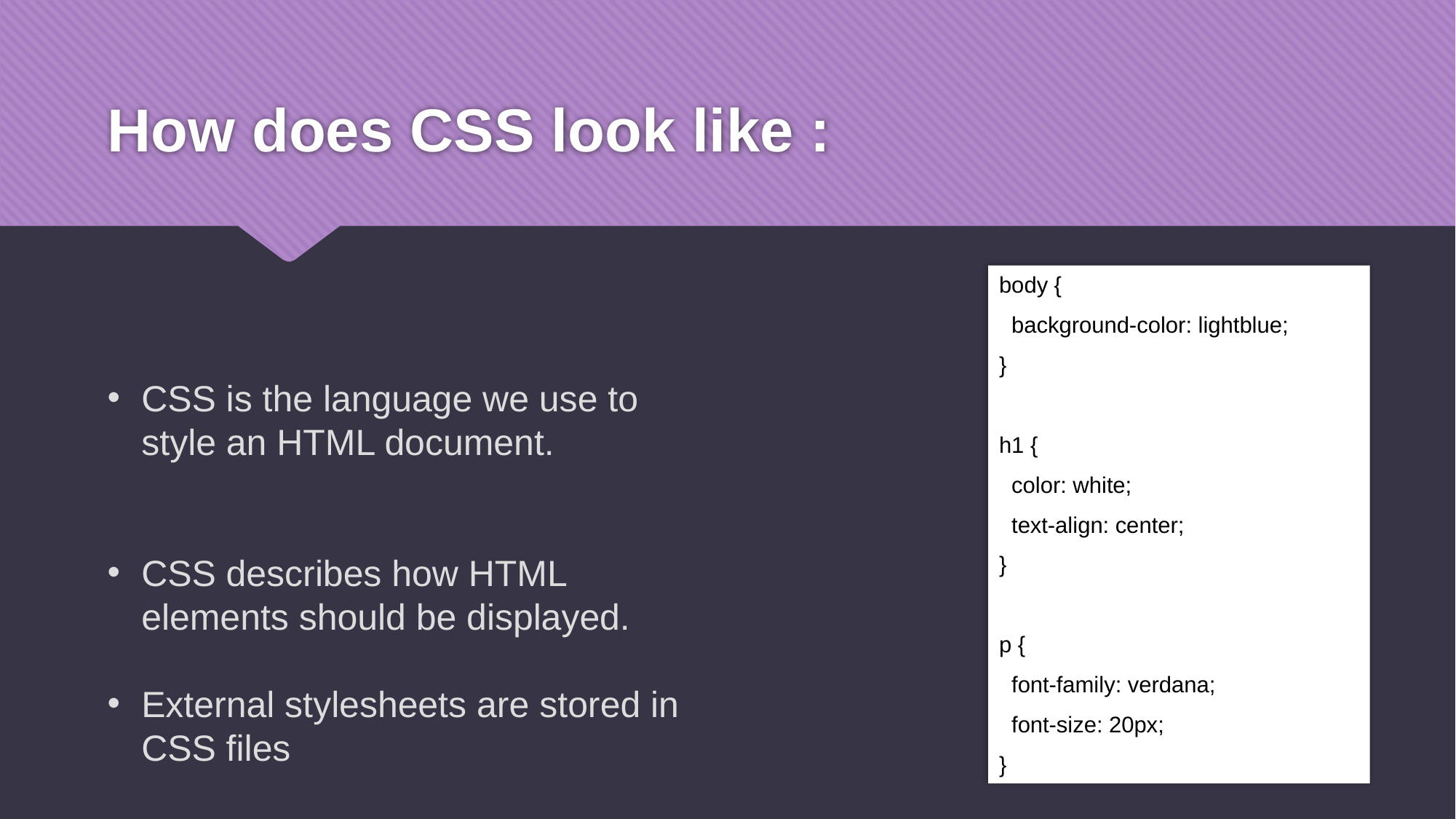

# How does CSS look like :
body {
  background-color: lightblue;
}

h1 {
  color: white;
  text-align: center;
}

p {
  font-family: verdana;
  font-size: 20px;
}

CSS is the language we use to style an HTML document.

CSS describes how HTML elements should be displayed.

External stylesheets are stored in CSS files